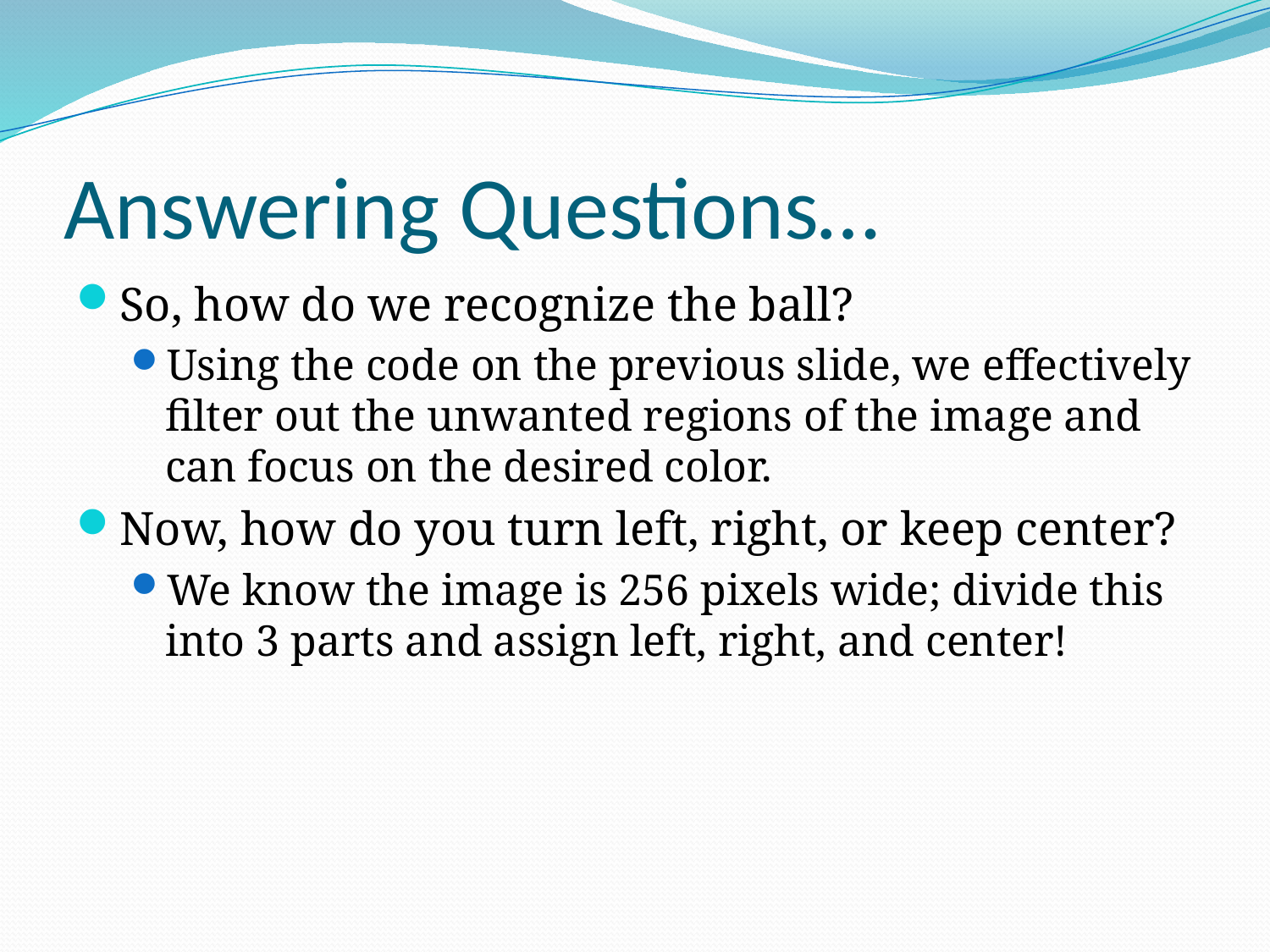

# Answering Questions…
So, how do we recognize the ball?
Using the code on the previous slide, we effectively filter out the unwanted regions of the image and can focus on the desired color.
Now, how do you turn left, right, or keep center?
We know the image is 256 pixels wide; divide this into 3 parts and assign left, right, and center!